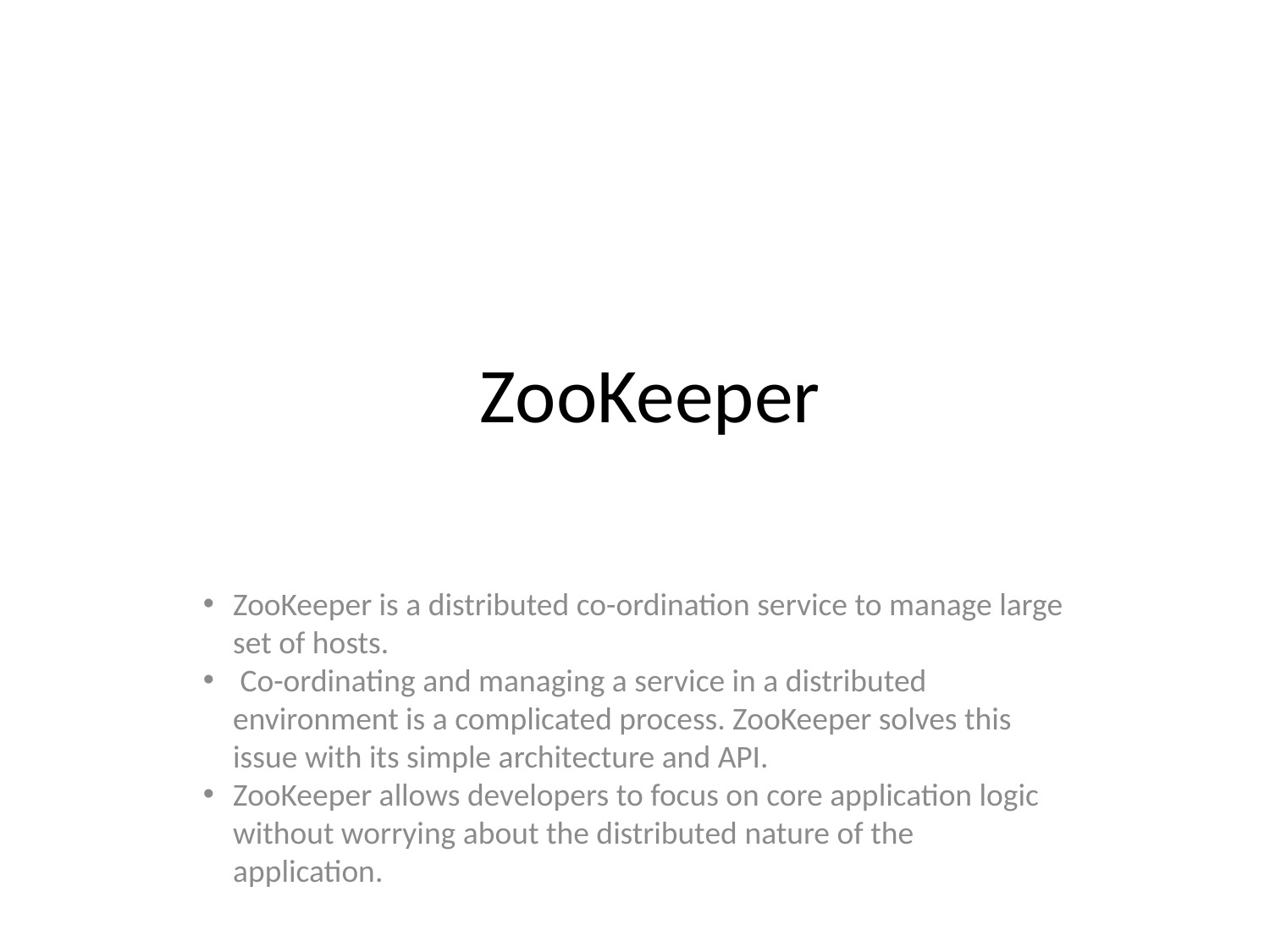

ZooKeeper

ZooKeeper is a distributed co-ordination service to manage large set of hosts.
 Co-ordinating and managing a service in a distributed environment is a complicated process. ZooKeeper solves this issue with its simple architecture and API.
ZooKeeper allows developers to focus on core application logic without worrying about the distributed nature of the application.